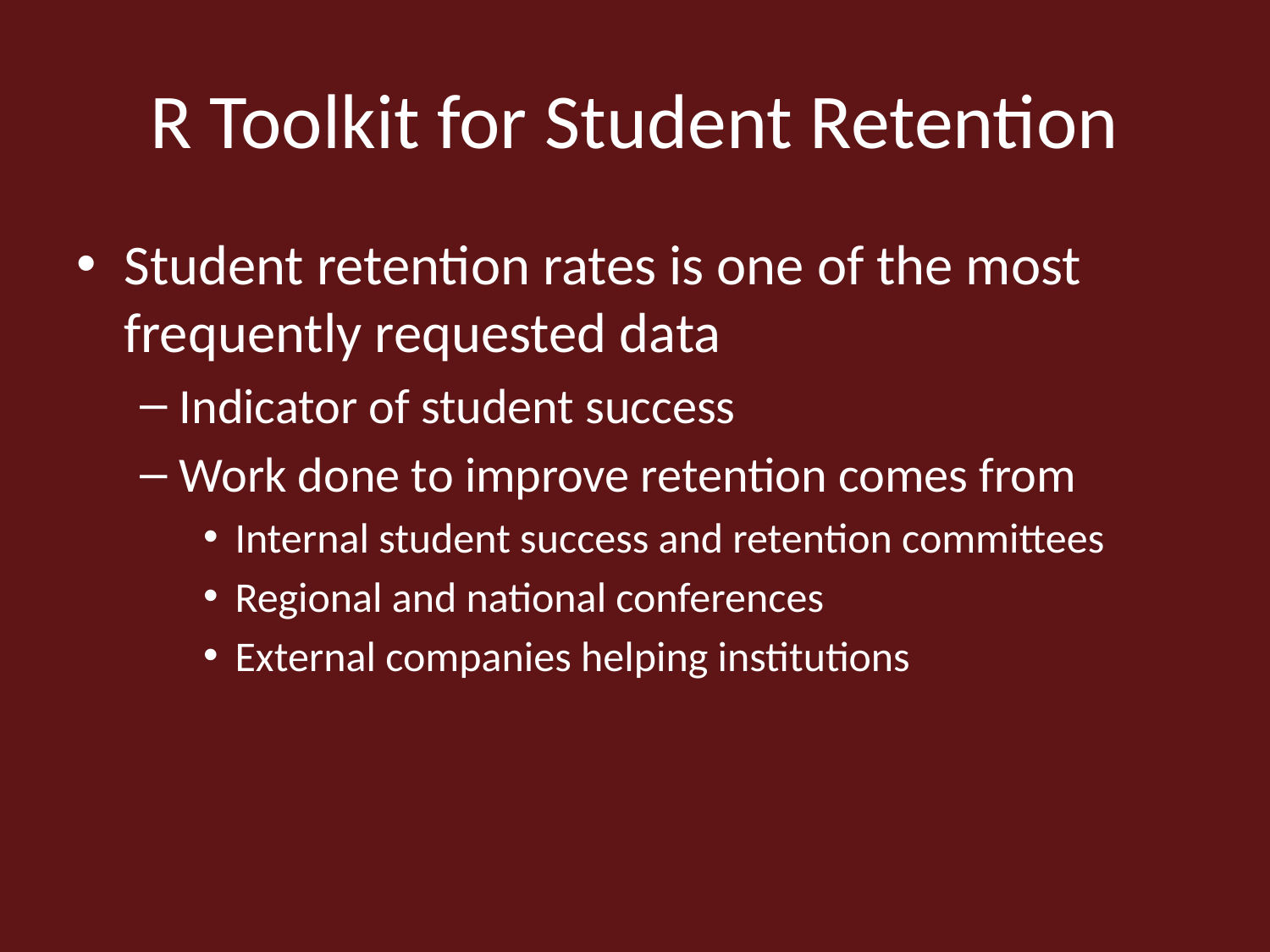

# R Toolkit for Student Retention
Student retention rates is one of the most frequently requested data
Indicator of student success
Work done to improve retention comes from
Internal student success and retention committees
Regional and national conferences
External companies helping institutions